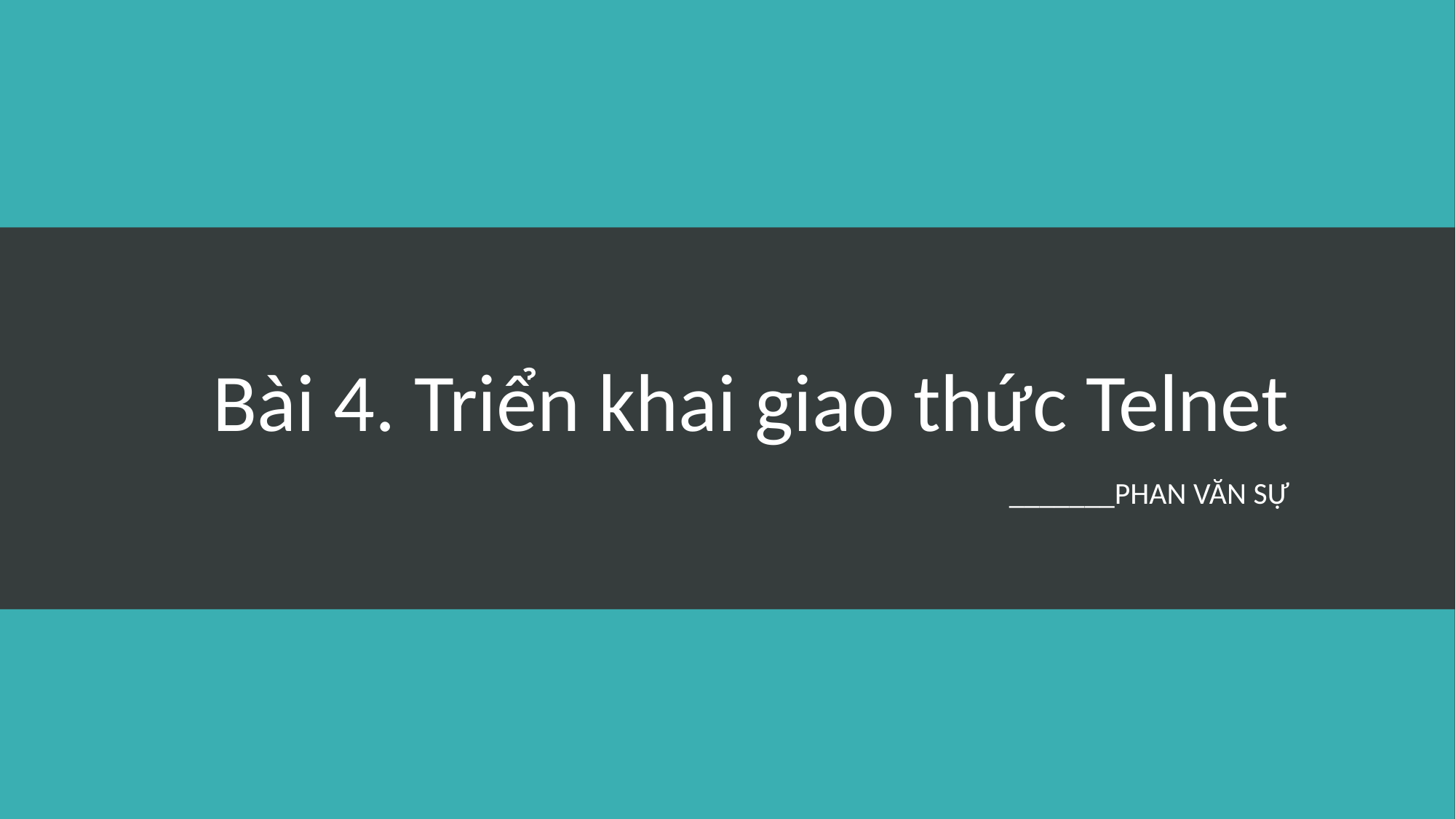

# Bài 4. Triển khai giao thức Telnet
_______Phan văn sự